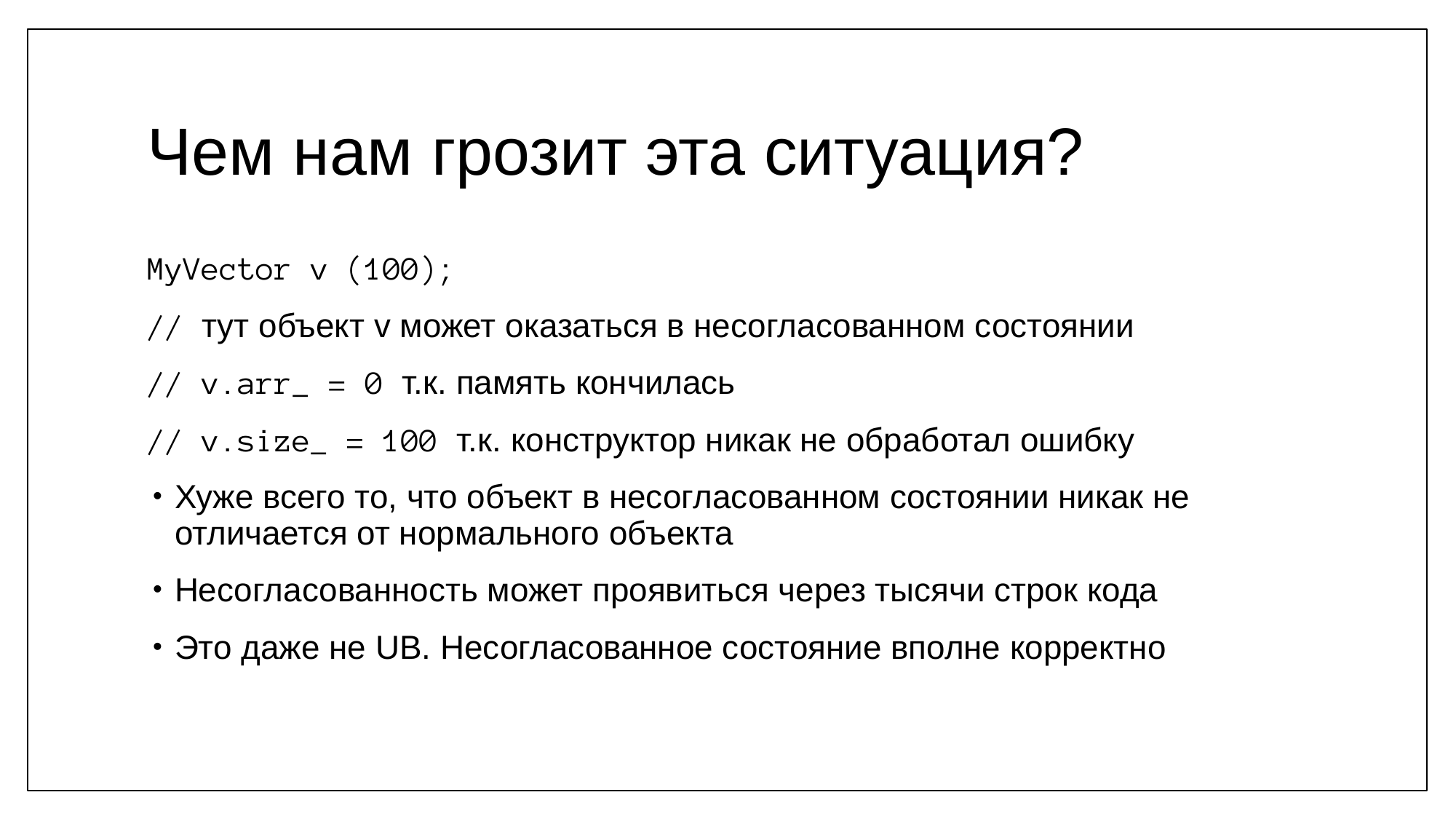

# Чем нам грозит эта ситуация?
MyVector v (100);
// тут объект v может оказаться в несогласованном состоянии
// v.arr_ = 0  т.к. память кончилась
// v.size_ = 100  т.к. конструктор никак не обработал ошибку
Хуже всего то, что объект в несогласованном состоянии никак не отличается от нормального объекта
Несогласованность может проявиться через тысячи строк кода
Это даже не UB. Несогласованное состояние вполне корректно